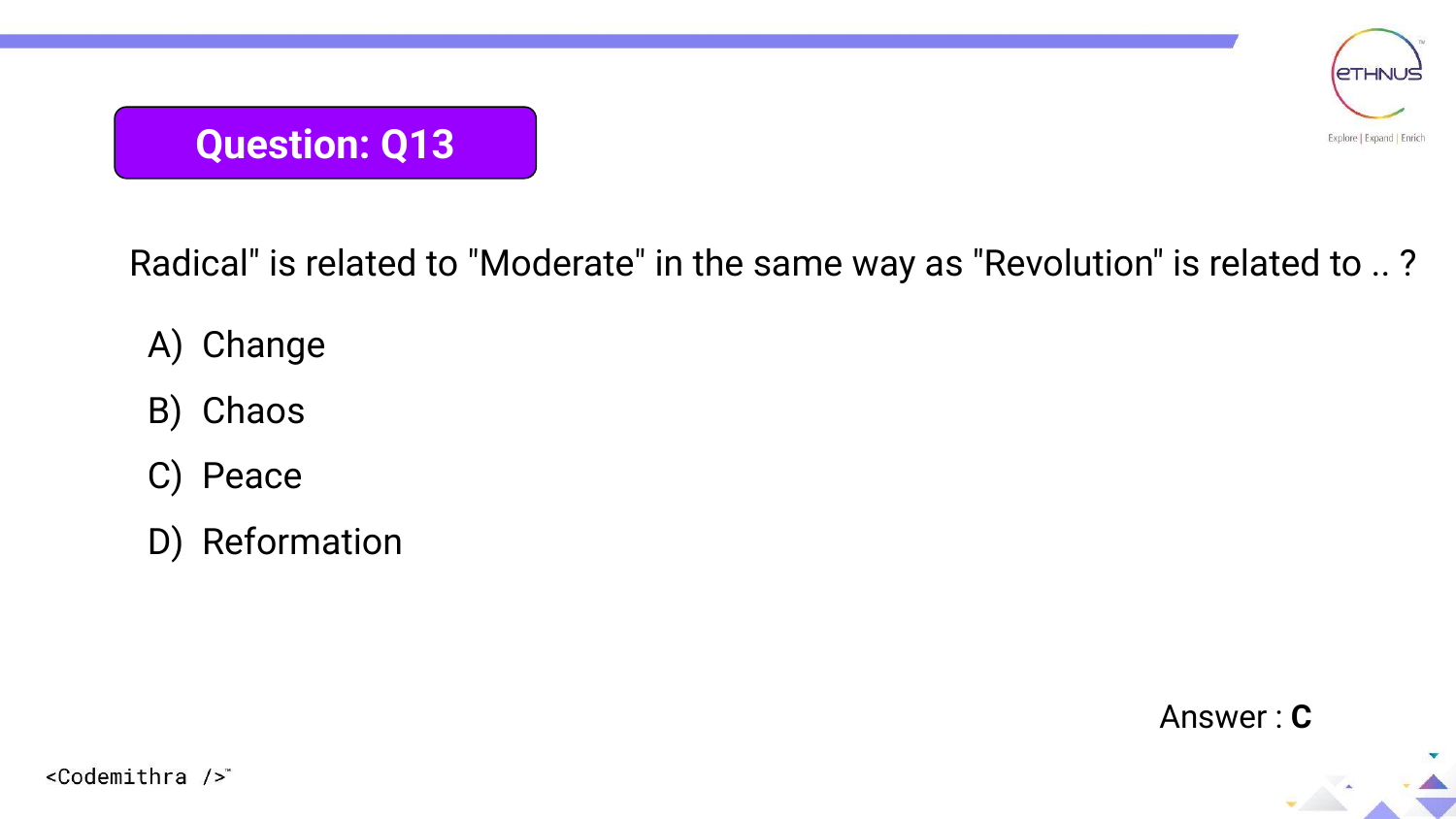

Question: Q13
Radical" is related to "Moderate" in the same way as "Revolution" is related to .. ?
Change
Chaos
Peace
Reformation
Answer : C